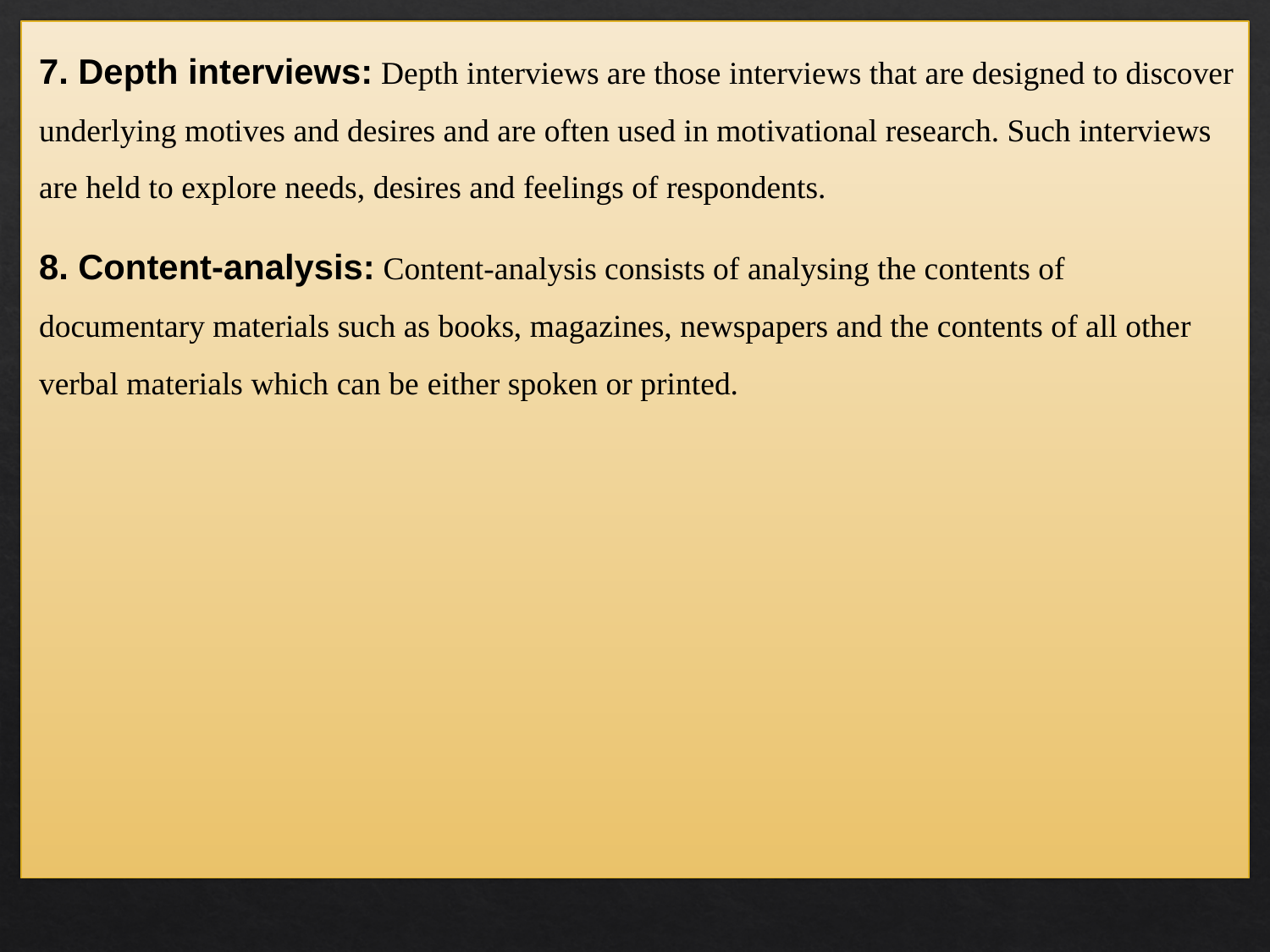

7. Depth interviews: Depth interviews are those interviews that are designed to discover underlying motives and desires and are often used in motivational research. Such interviews are held to explore needs, desires and feelings of respondents.
8. Content-analysis: Content-analysis consists of analysing the contents of documentary materials such as books, magazines, newspapers and the contents of all other verbal materials which can be either spoken or printed.